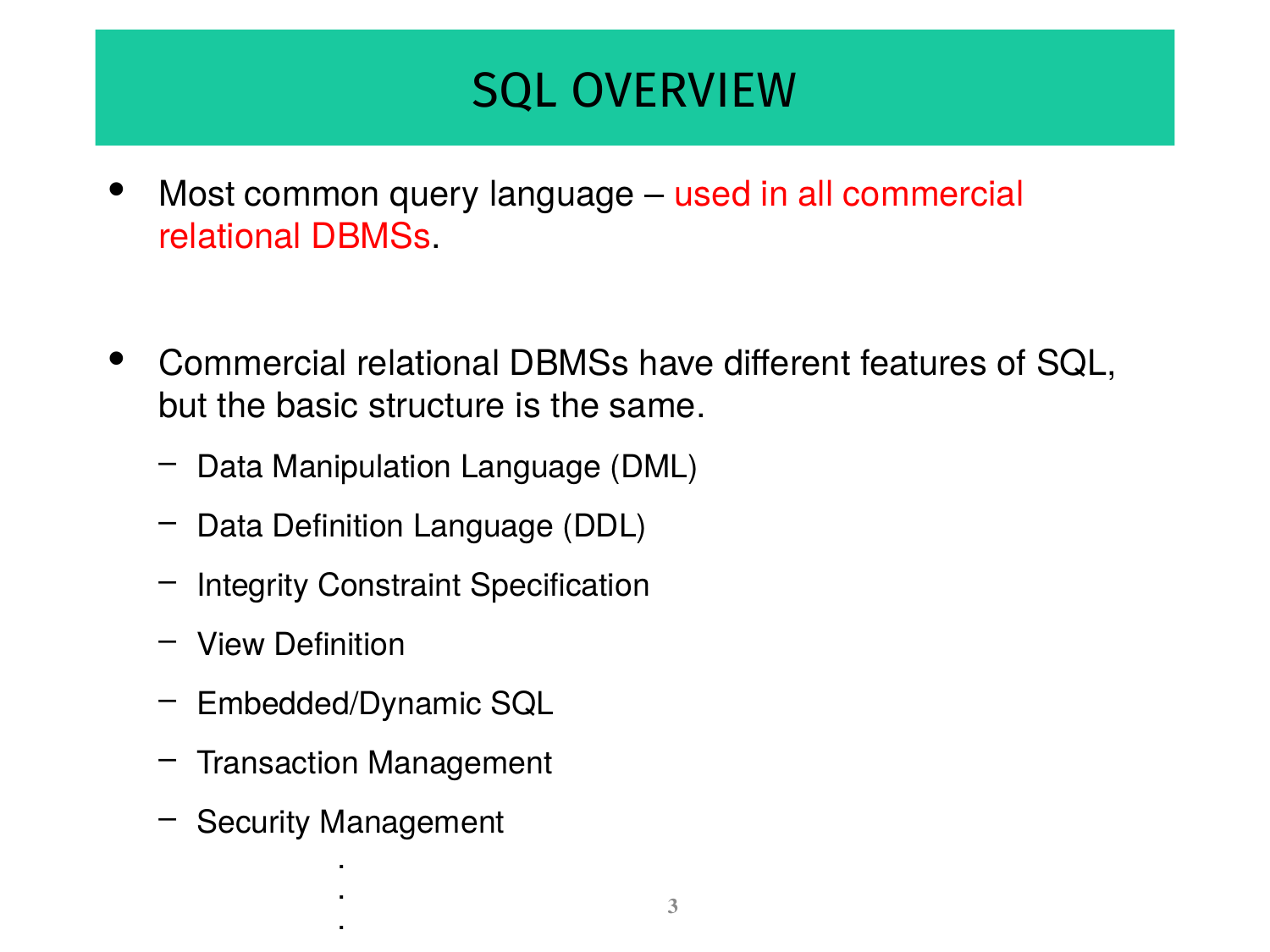

# SQL OVERVIEW
Most common query language – used in all commercial relational DBMSs.
Commercial relational DBMSs have different features of SQL, but the basic structure is the same.
Data Manipulation Language (DML)
Data Definition Language (DDL)
Integrity Constraint Specification
View Definition
Embedded/Dynamic SQL
Transaction Management
Security Management
.
.
.
3